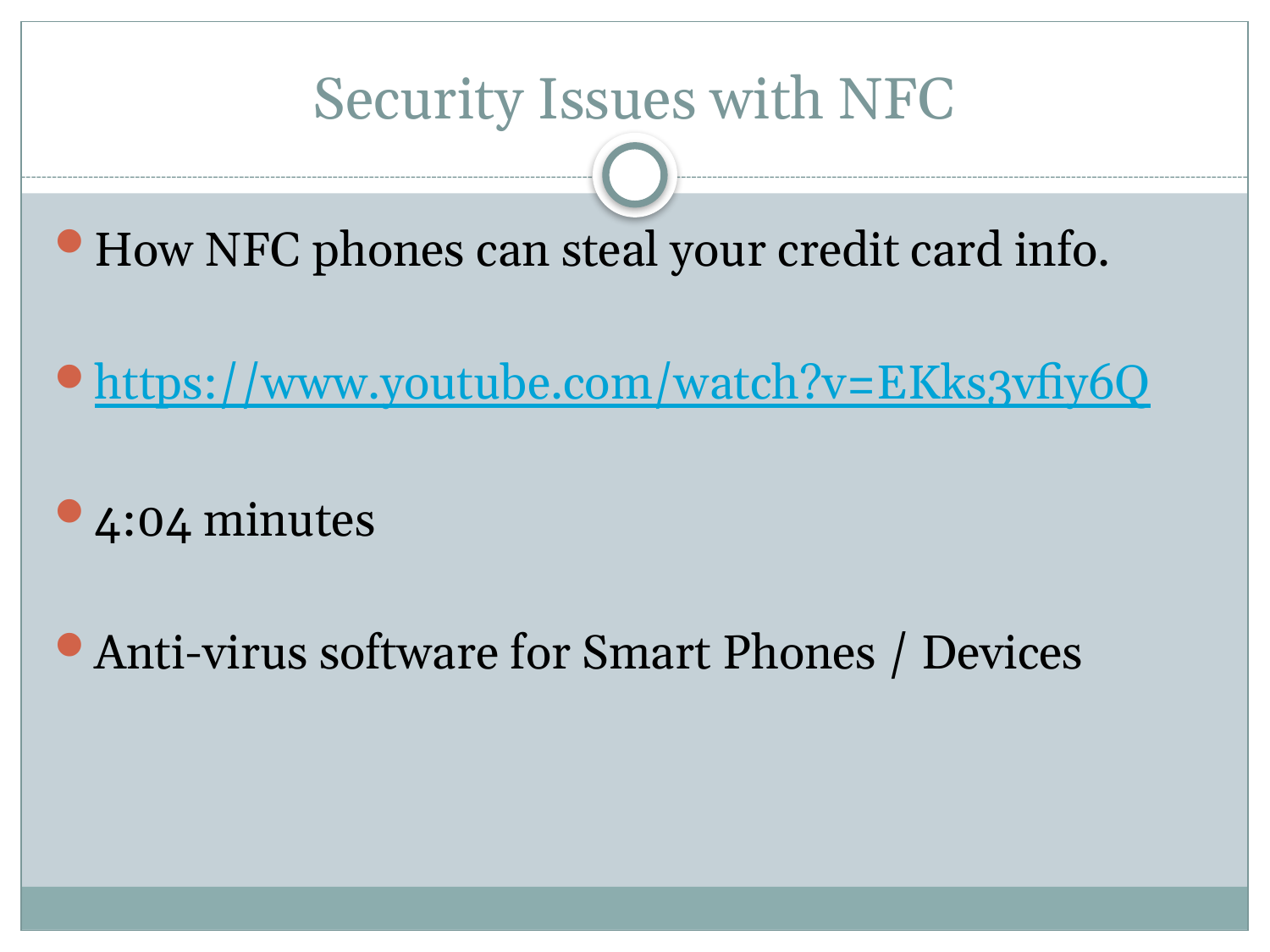

# Security Issues with NFC
How NFC phones can steal your credit card info.

https://www.youtube.com/watch?v=EKks3vfiy6Q

4:04 minutes

Anti-virus software for Smart Phones / Devices